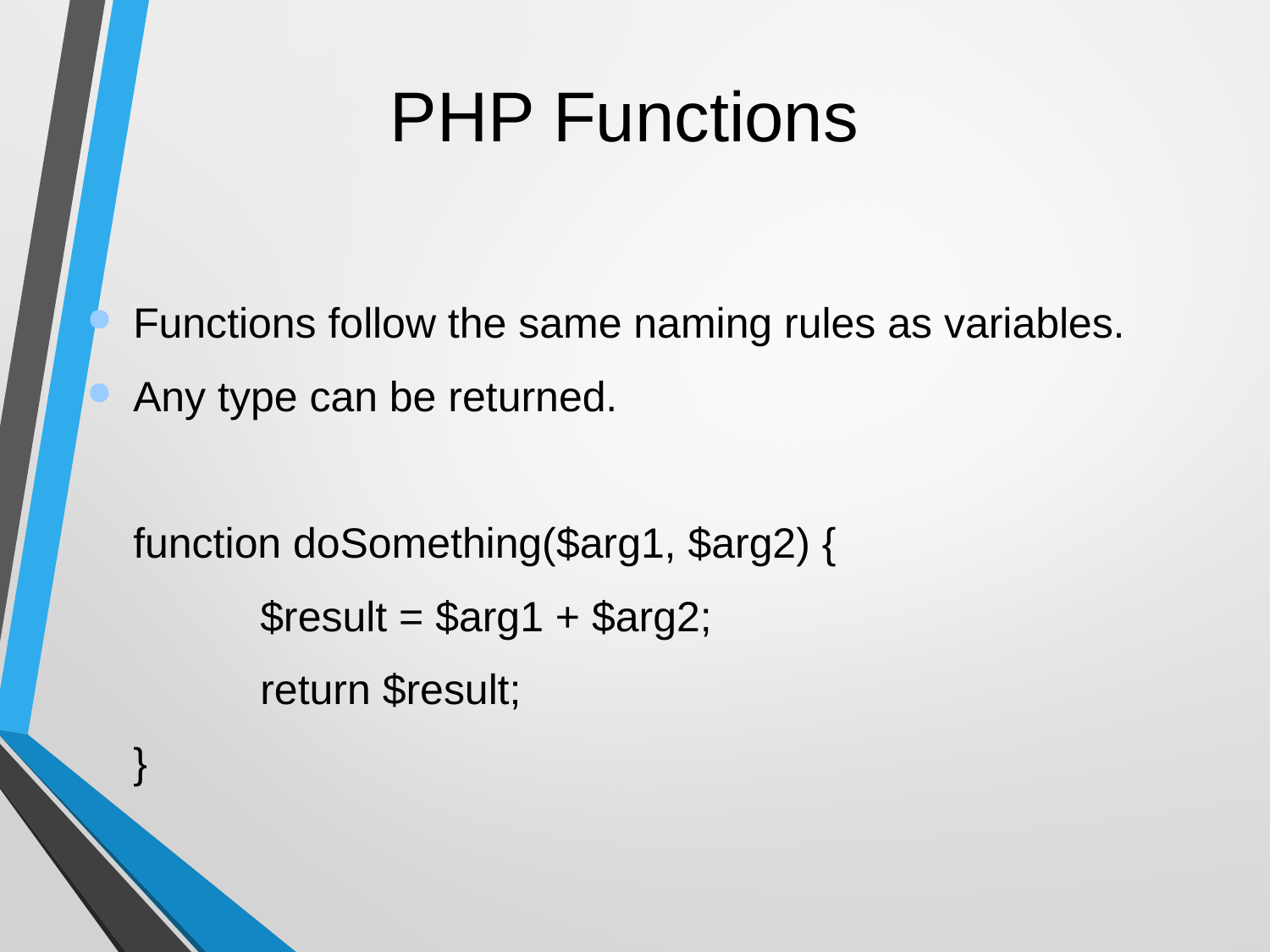

# PHP Functions
Functions follow the same naming rules as variables.
Any type can be returned.

	function doSomething($arg1, $arg2) {
		$result = $arg1 + $arg2;
		return $result;
	}